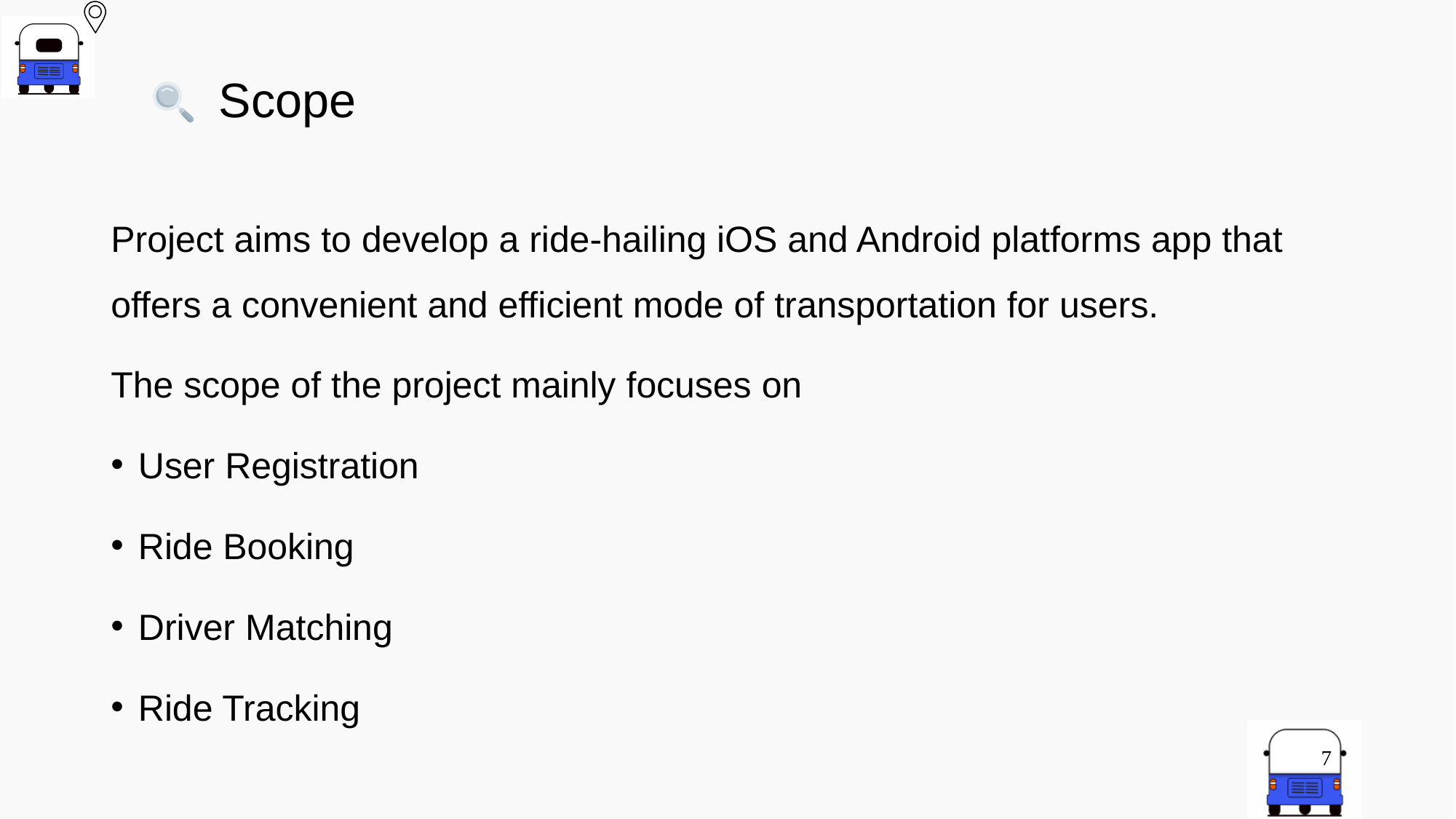

# Scope

Project aims to develop a ride-hailing iOS and Android platforms app that offers a convenient and efficient mode of transportation for users.
The scope of the project mainly focuses on
User Registration
Ride Booking
Driver Matching
Ride Tracking
7